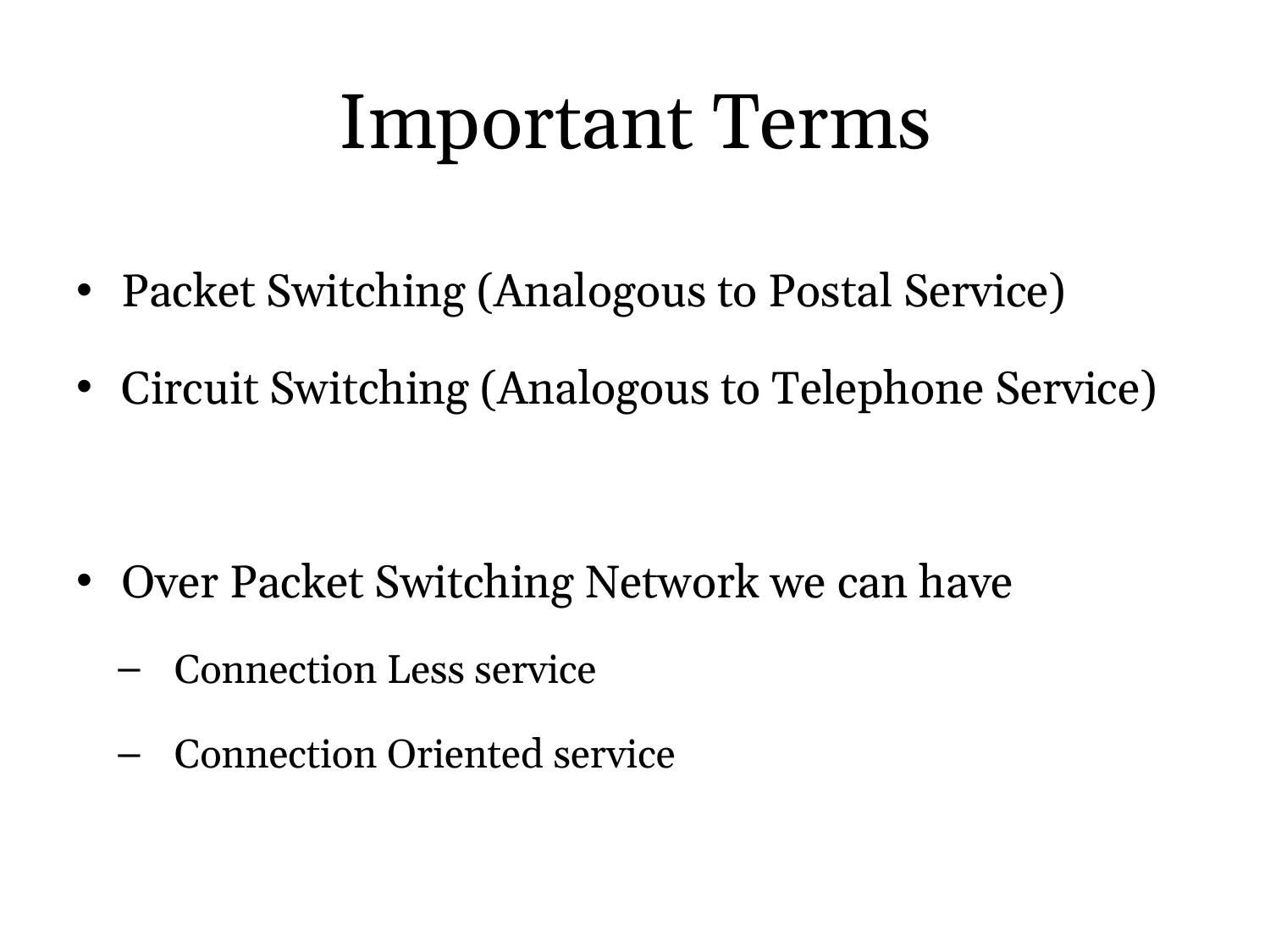

# Important Terms
Packet Switching (Analogous to Postal Service)
Circuit Switching (Analogous to Telephone Service)

Over Packet Switching Network we can have
Connection Less service
Connection Oriented service